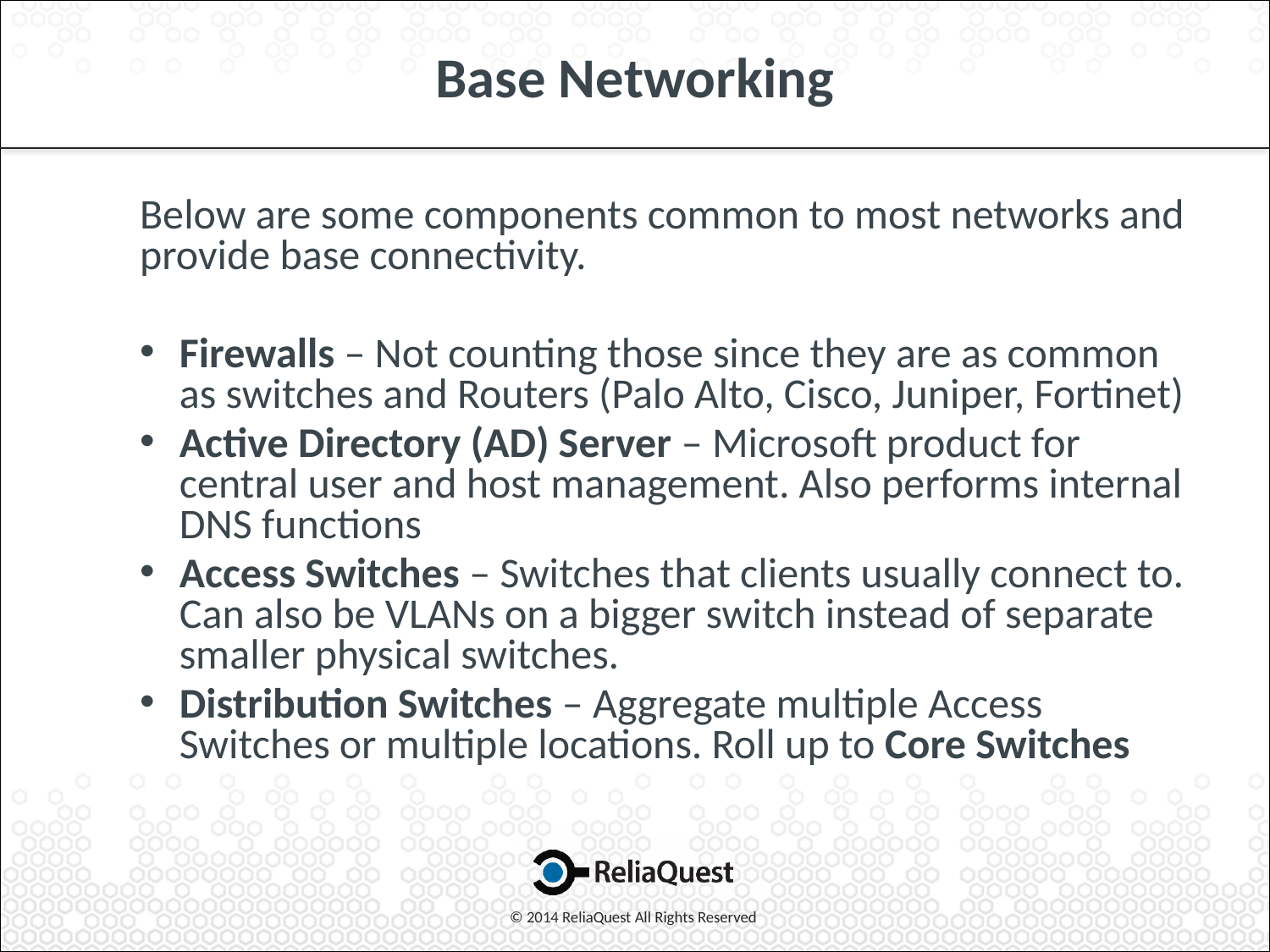

# Base Networking
Below are some components common to most networks and provide base connectivity.

Firewalls – Not counting those since they are as common as switches and Routers (Palo Alto, Cisco, Juniper, Fortinet)
Active Directory (AD) Server – Microsoft product for central user and host management. Also performs internal DNS functions
Access Switches – Switches that clients usually connect to. Can also be VLANs on a bigger switch instead of separate smaller physical switches.
Distribution Switches – Aggregate multiple Access Switches or multiple locations. Roll up to Core Switches